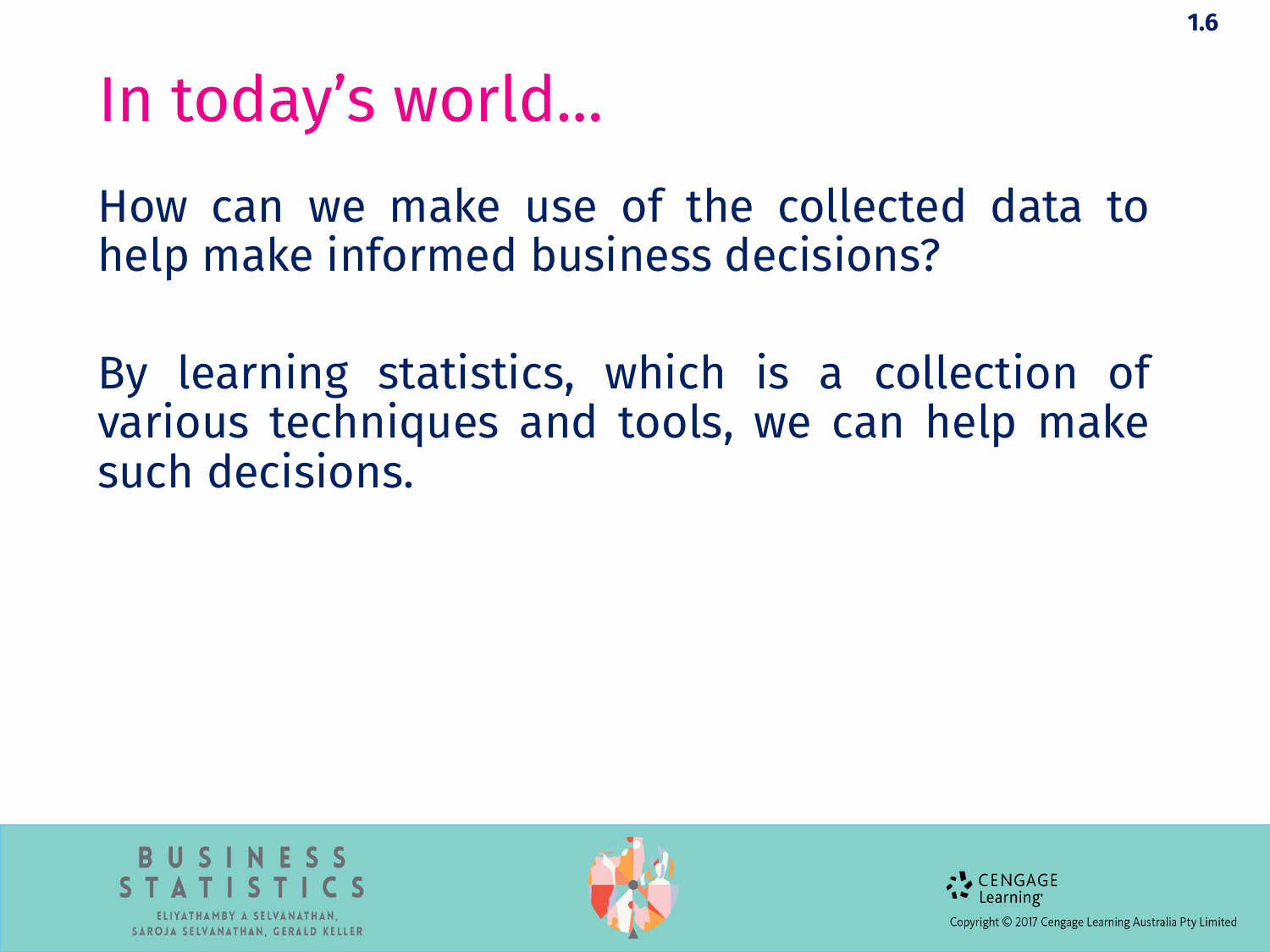

1.6
# In today’s world…
How can we make use of the collected data to help make informed business decisions?

By learning statistics, which is a collection of various techniques and tools, we can help make such decisions.